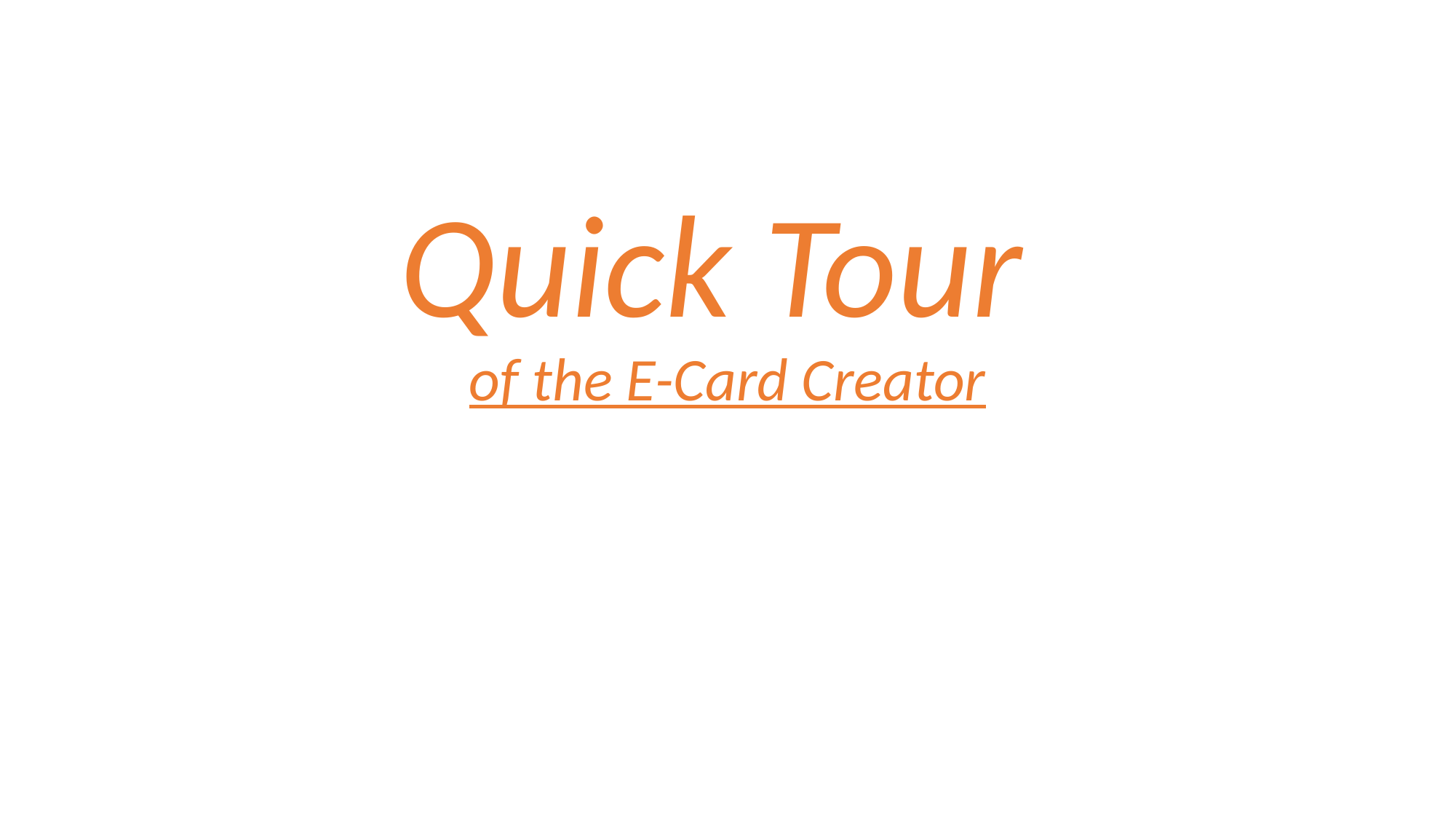

# Quick Tour of the E-Card Creator